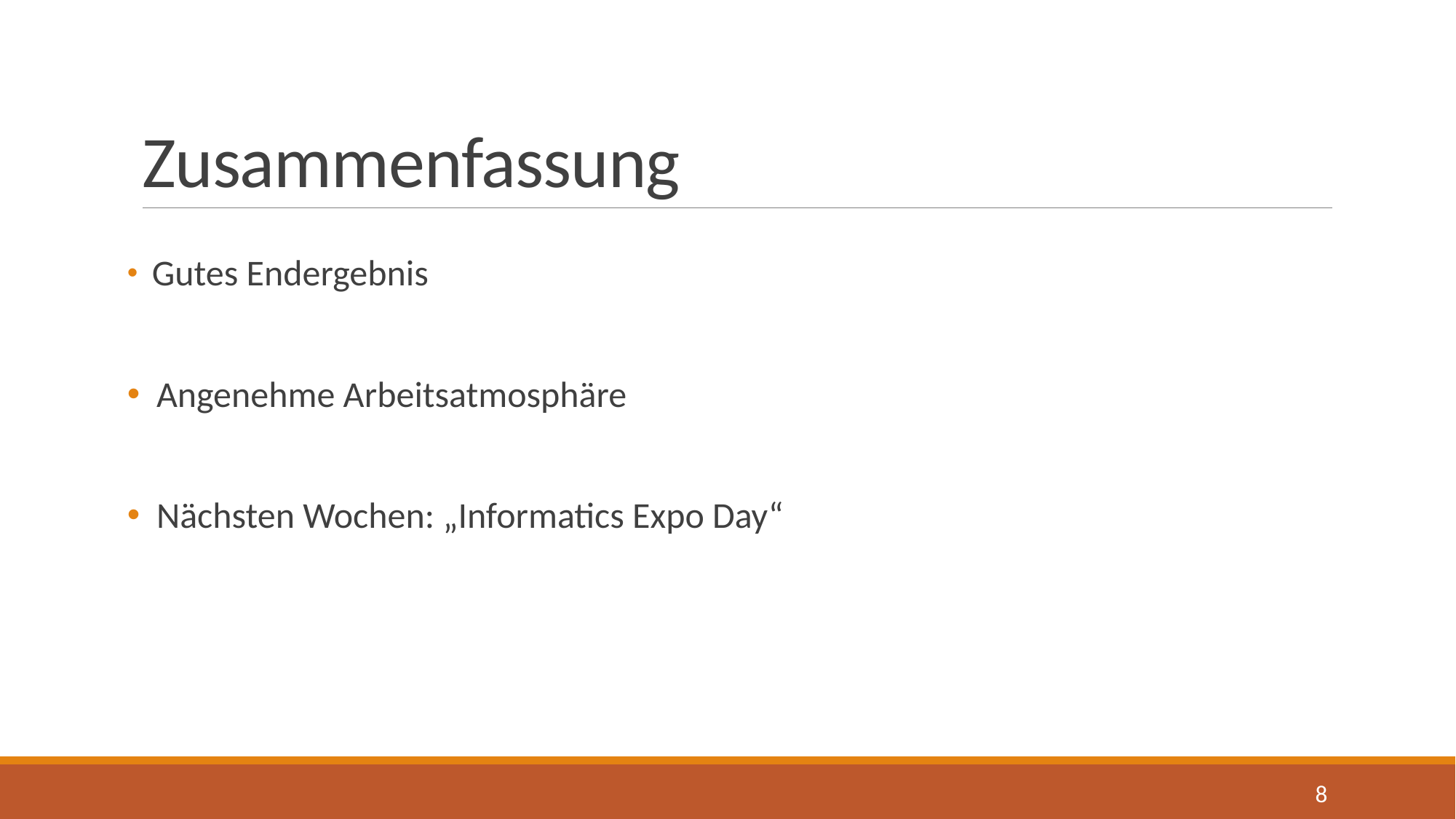

# Zusammenfassung
  Gutes Endergebnis

  Angenehme Arbeitsatmosphäre

  Nächsten Wochen: „Informatics Expo Day“
8